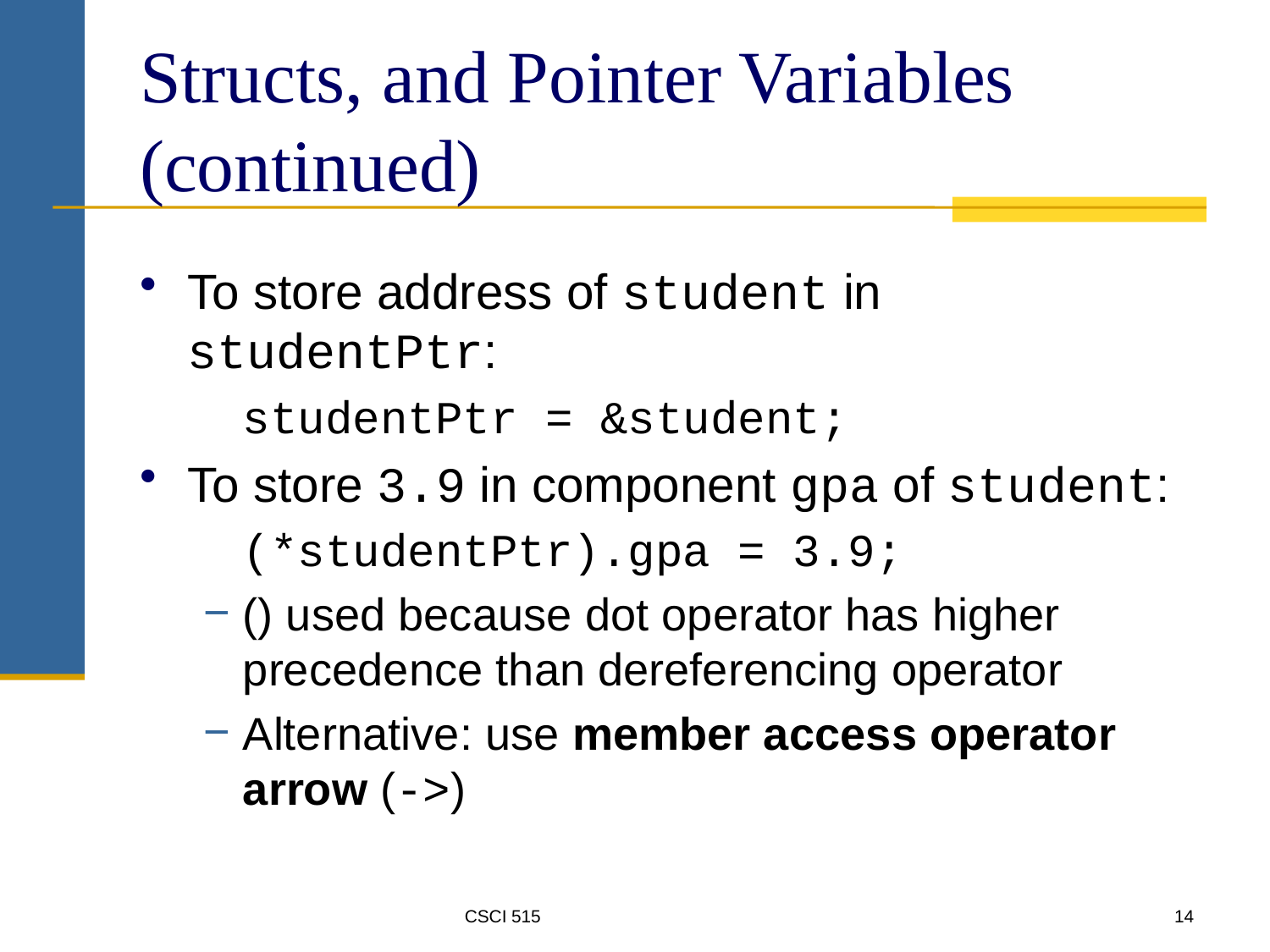

# Structs, and Pointer Variables (continued)
To store address of student in studentPtr:
	studentPtr = &student;
To store 3.9 in component gpa of student:
	(*studentPtr).gpa = 3.9;
() used because dot operator has higher precedence than dereferencing operator
Alternative: use member access operator arrow (->)
CSCI 515
14